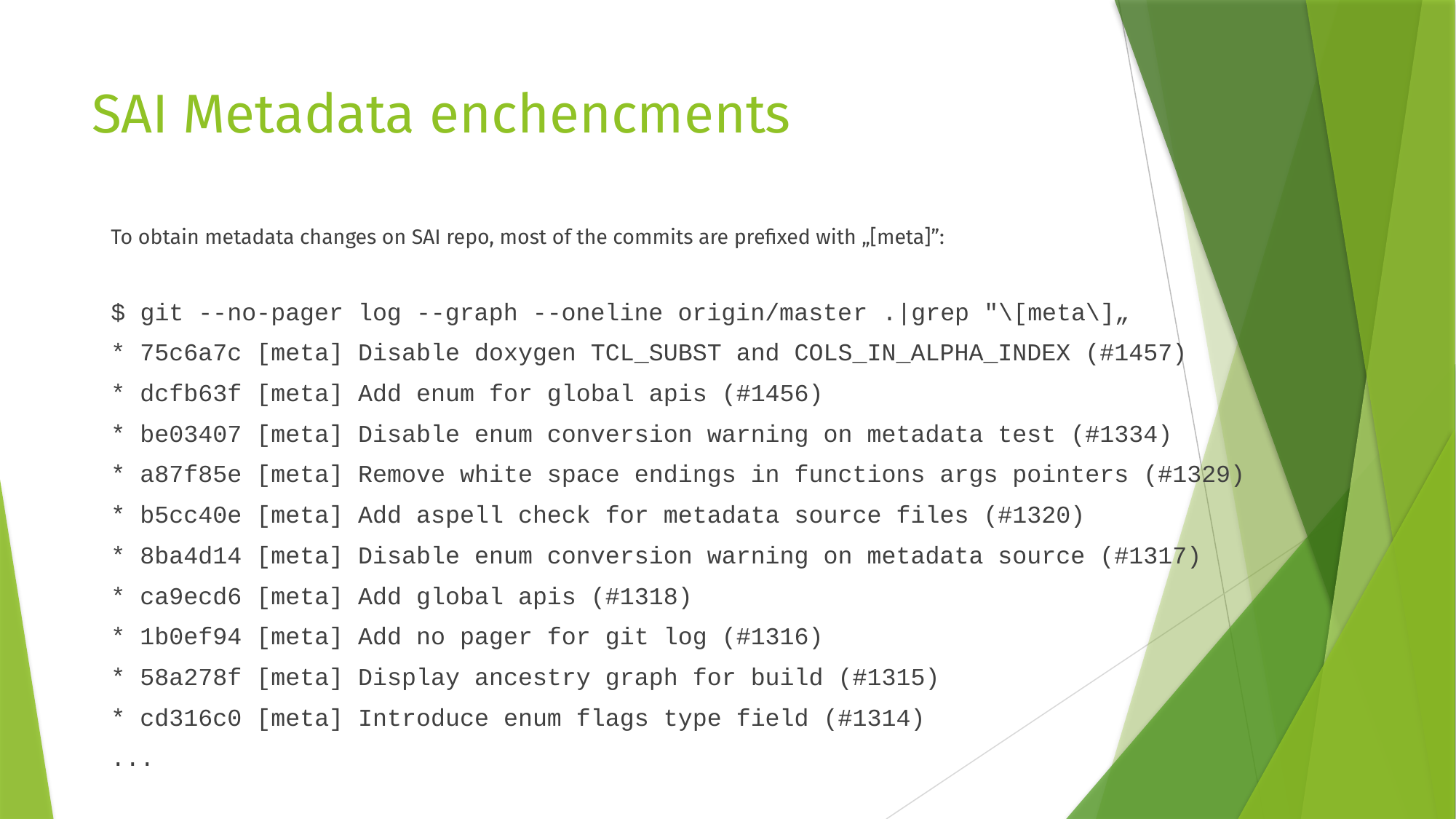

# SAI Metadata enchencments
To obtain metadata changes on SAI repo, most of the commits are prefixed with „[meta]”:

$ git --no-pager log --graph --oneline origin/master .|grep "\[meta\]„
* 75c6a7c [meta] Disable doxygen TCL_SUBST and COLS_IN_ALPHA_INDEX (#1457)
* dcfb63f [meta] Add enum for global apis (#1456)
* be03407 [meta] Disable enum conversion warning on metadata test (#1334)
* a87f85e [meta] Remove white space endings in functions args pointers (#1329)
* b5cc40e [meta] Add aspell check for metadata source files (#1320)
* 8ba4d14 [meta] Disable enum conversion warning on metadata source (#1317)
* ca9ecd6 [meta] Add global apis (#1318)
* 1b0ef94 [meta] Add no pager for git log (#1316)
* 58a278f [meta] Display ancestry graph for build (#1315)
* cd316c0 [meta] Introduce enum flags type field (#1314)
...